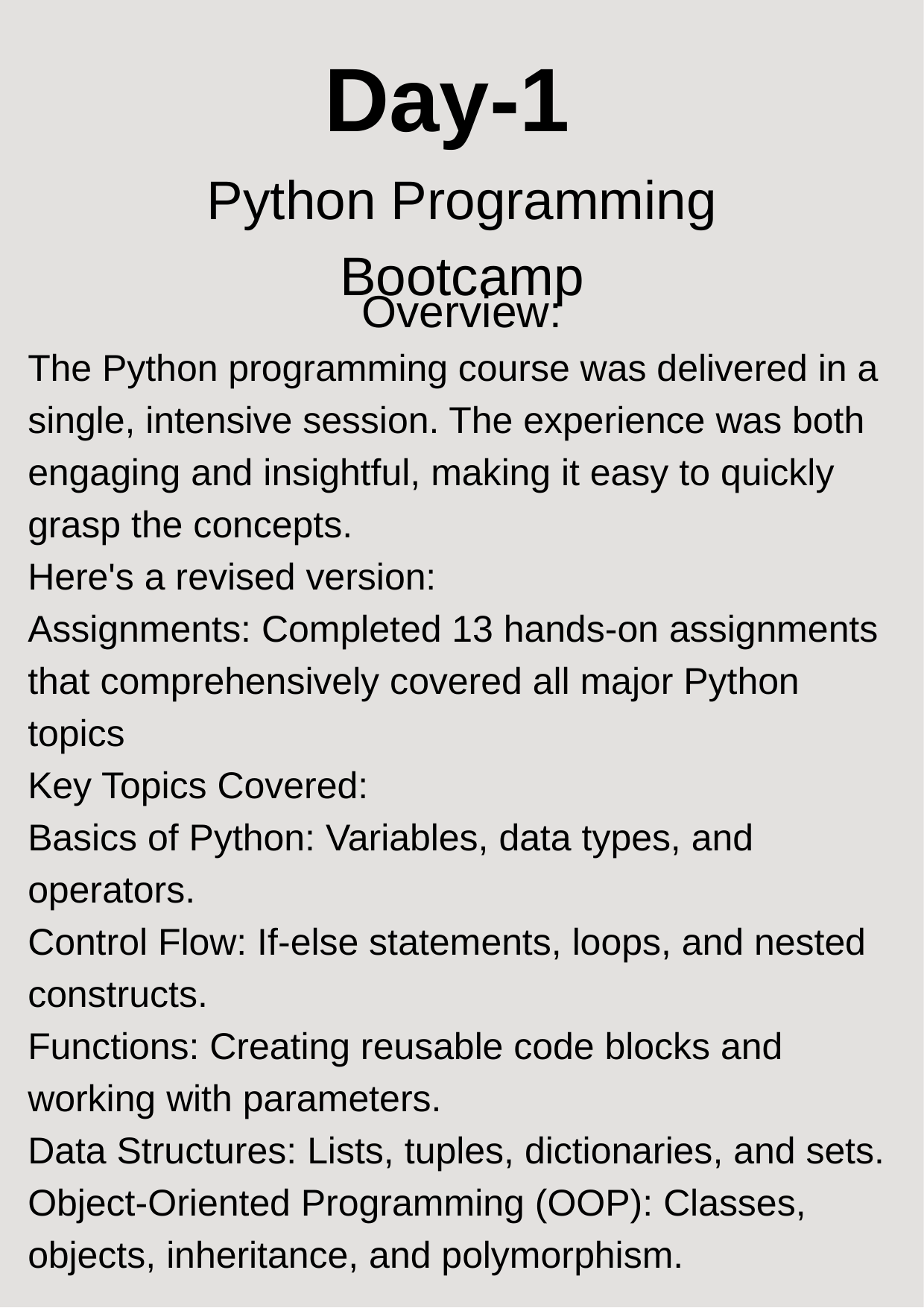

Day-1
Python Programming Bootcamp
Overview:
The Python programming course was delivered in a single, intensive session. The experience was both engaging and insightful, making it easy to quickly grasp the concepts.
Here's a revised version:
Assignments: Completed 13 hands-on assignments that comprehensively covered all major Python topics
Key Topics Covered:
Basics of Python: Variables, data types, and operators.
Control Flow: If-else statements, loops, and nested constructs.
Functions: Creating reusable code blocks and working with parameters.
Data Structures: Lists, tuples, dictionaries, and sets.
Object-Oriented Programming (OOP): Classes, objects, inheritance, and polymorphism.